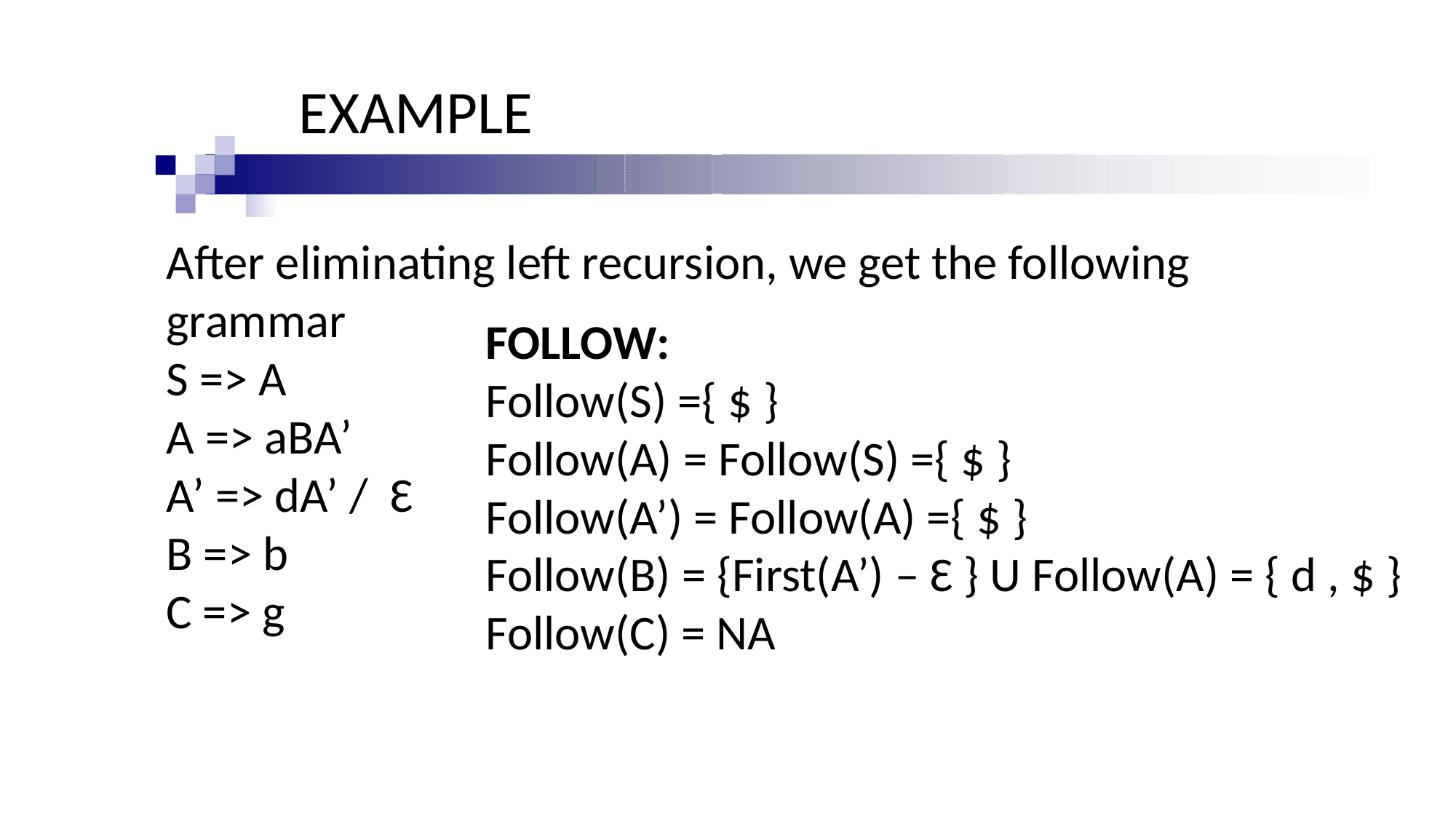

# EXAMPLE

After eliminating left recursion, we get the following grammar
S => A
A => aBA’
A’ => dA’ /  Ɛ
B => b
C => g
FOLLOW:
Follow(S) ={ $ }
Follow(A) = Follow(S) ={ $ }
Follow(A’) = Follow(A) ={ $ }
Follow(B) = {First(A’) – Ɛ } U Follow(A) = { d , $ }
Follow(C) = NA